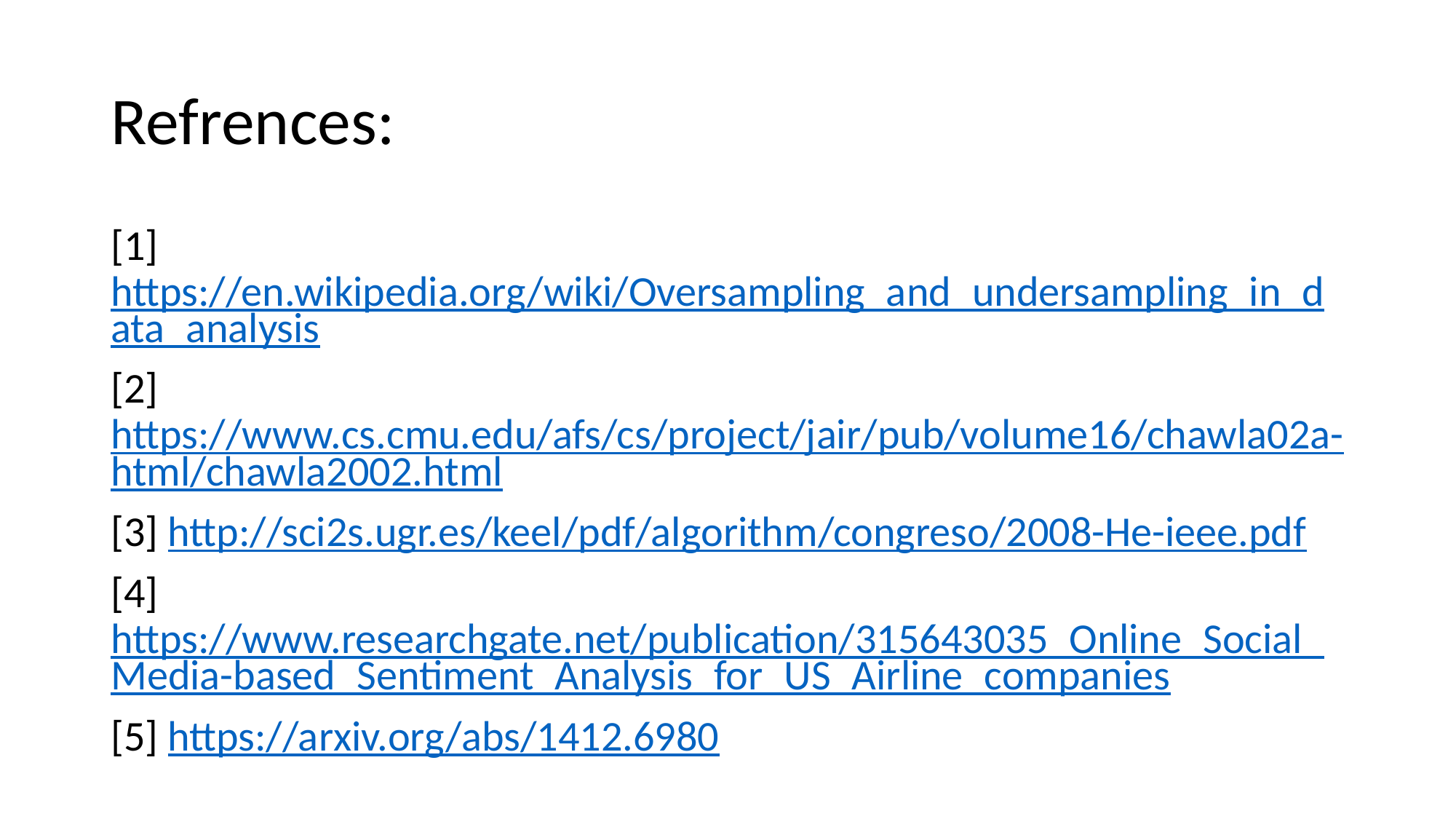

# Refrences:
[1] https://en.wikipedia.org/wiki/Oversampling_and_undersampling_in_data_analysis
[2] https://www.cs.cmu.edu/afs/cs/project/jair/pub/volume16/chawla02a-html/chawla2002.html
[3] http://sci2s.ugr.es/keel/pdf/algorithm/congreso/2008-He-ieee.pdf
[4]https://www.researchgate.net/publication/315643035_Online_Social_Media-based_Sentiment_Analysis_for_US_Airline_companies
[5] https://arxiv.org/abs/1412.6980